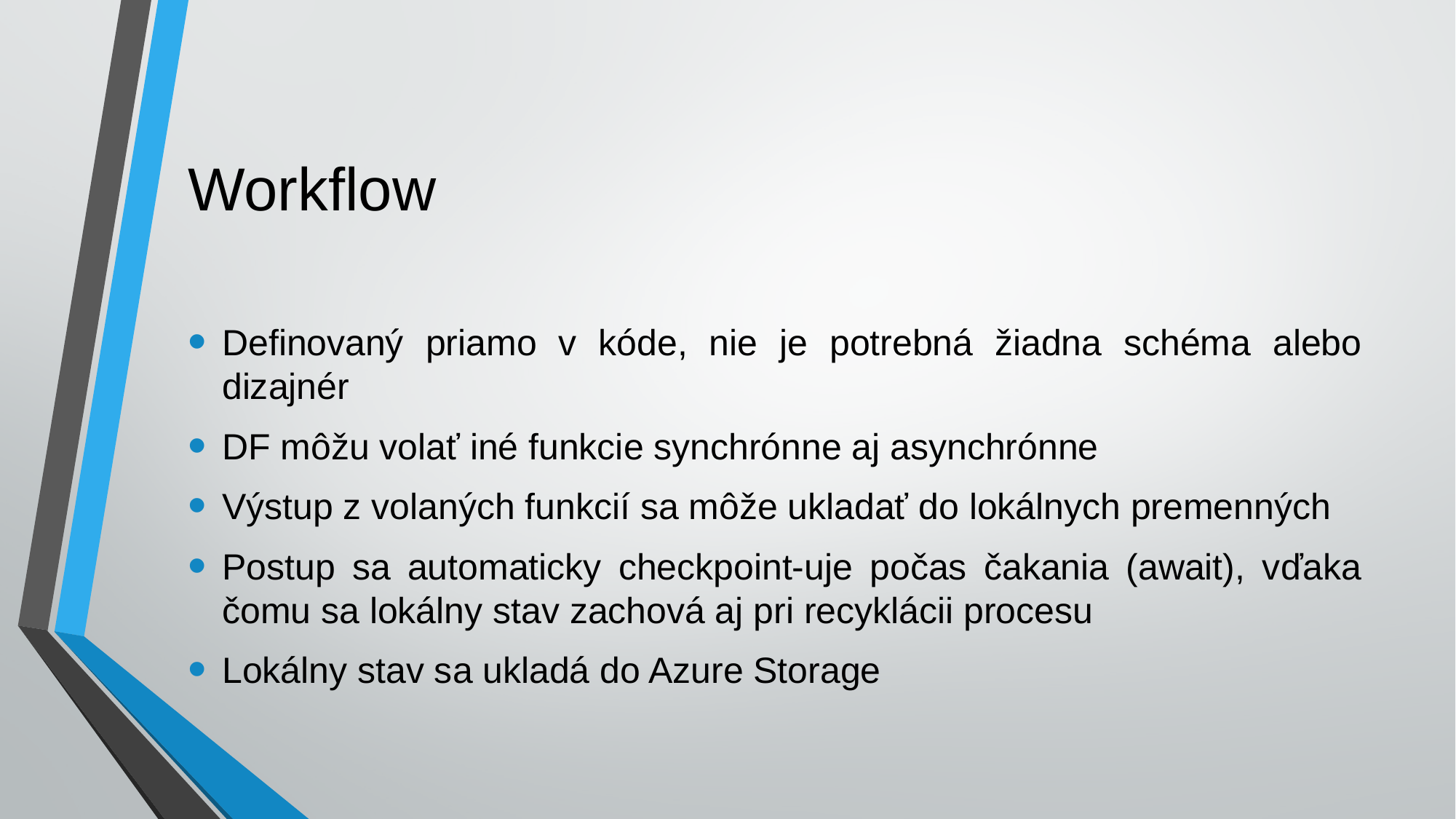

# Workflow
Definovaný priamo v kóde, nie je potrebná žiadna schéma alebo dizajnér
DF môžu volať iné funkcie synchrónne aj asynchrónne
Výstup z volaných funkcií sa môže ukladať do lokálnych premenných
Postup sa automaticky checkpoint-uje počas čakania (await), vďaka čomu sa lokálny stav zachová aj pri recyklácii procesu
Lokálny stav sa ukladá do Azure Storage